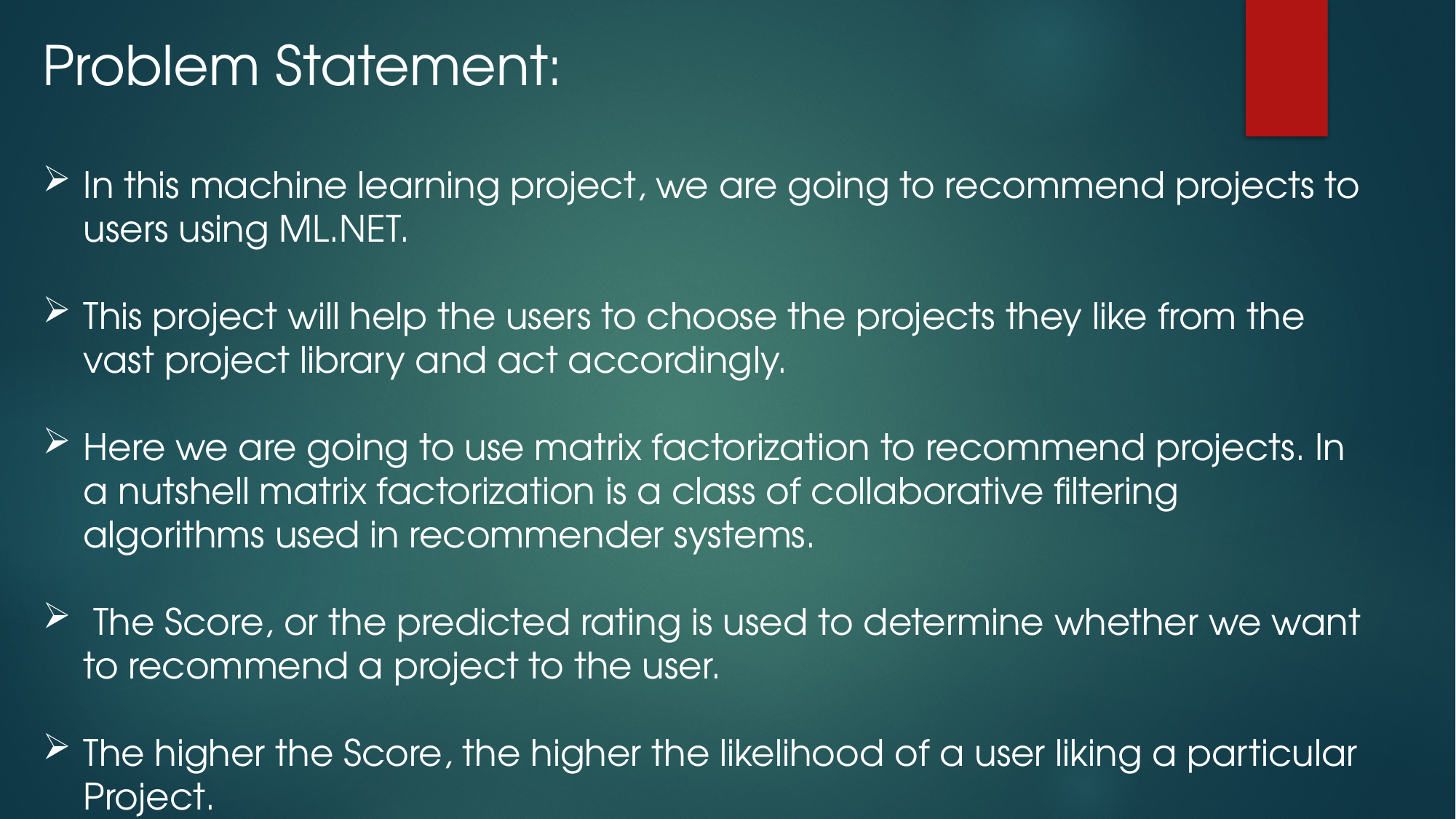

Problem Statement:

In this machine learning project, we are going to recommend projects to users using ML.NET.

This project will help the users to choose the projects they like from the vast project library and act accordingly.

Here we are going to use matrix factorization to recommend projects. In a nutshell matrix factorization is a class of collaborative filtering algorithms used in recommender systems.

 The Score, or the predicted rating is used to determine whether we want to recommend a project to the user.

The higher the Score, the higher the likelihood of a user liking a particular Project.